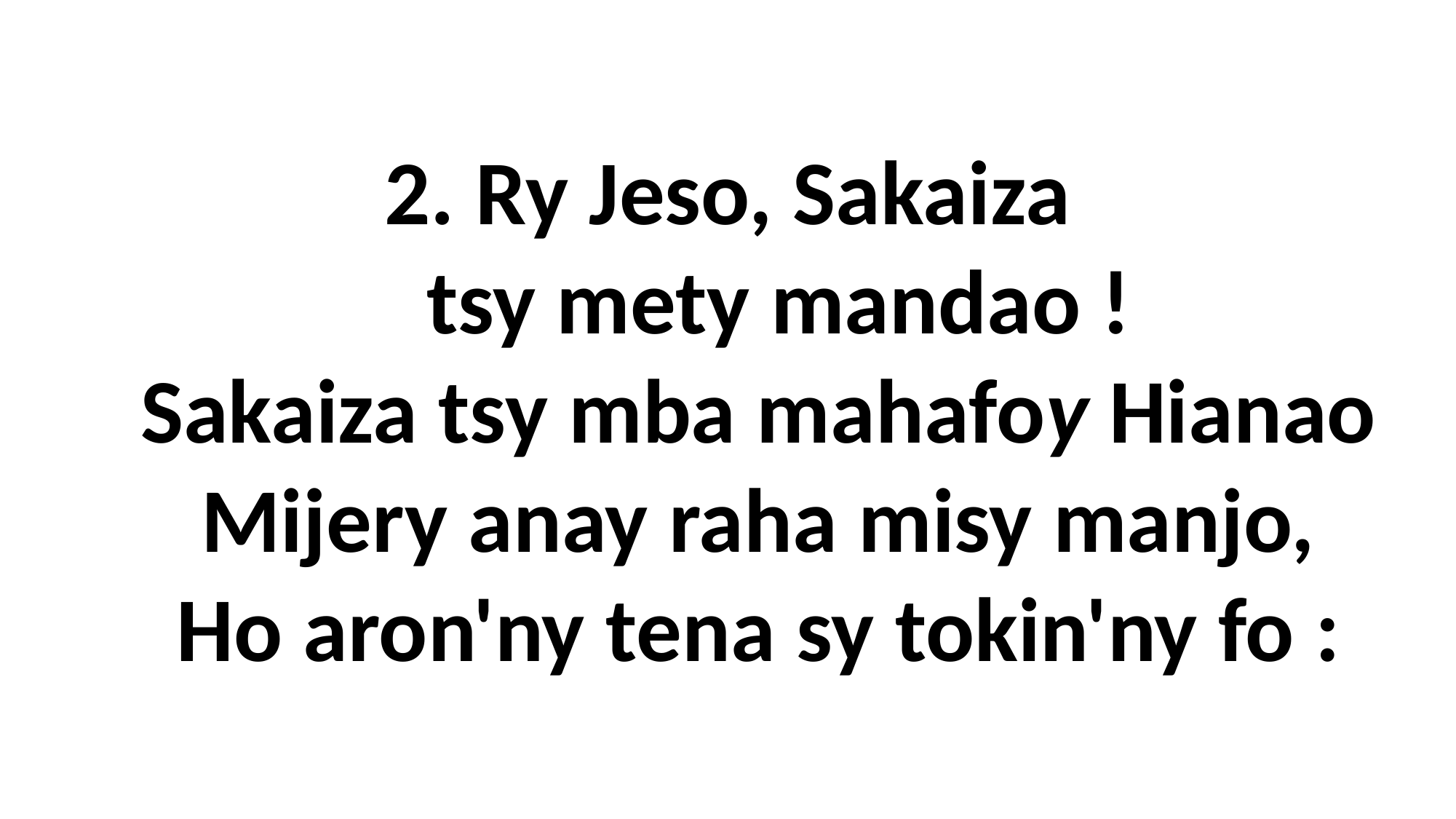

2. Ry Jeso, Sakaiza
     tsy mety mandao !
   Sakaiza tsy mba mahafoy Hianao
   Mijery anay raha misy manjo,
   Ho aron'ny tena sy tokin'ny fo :